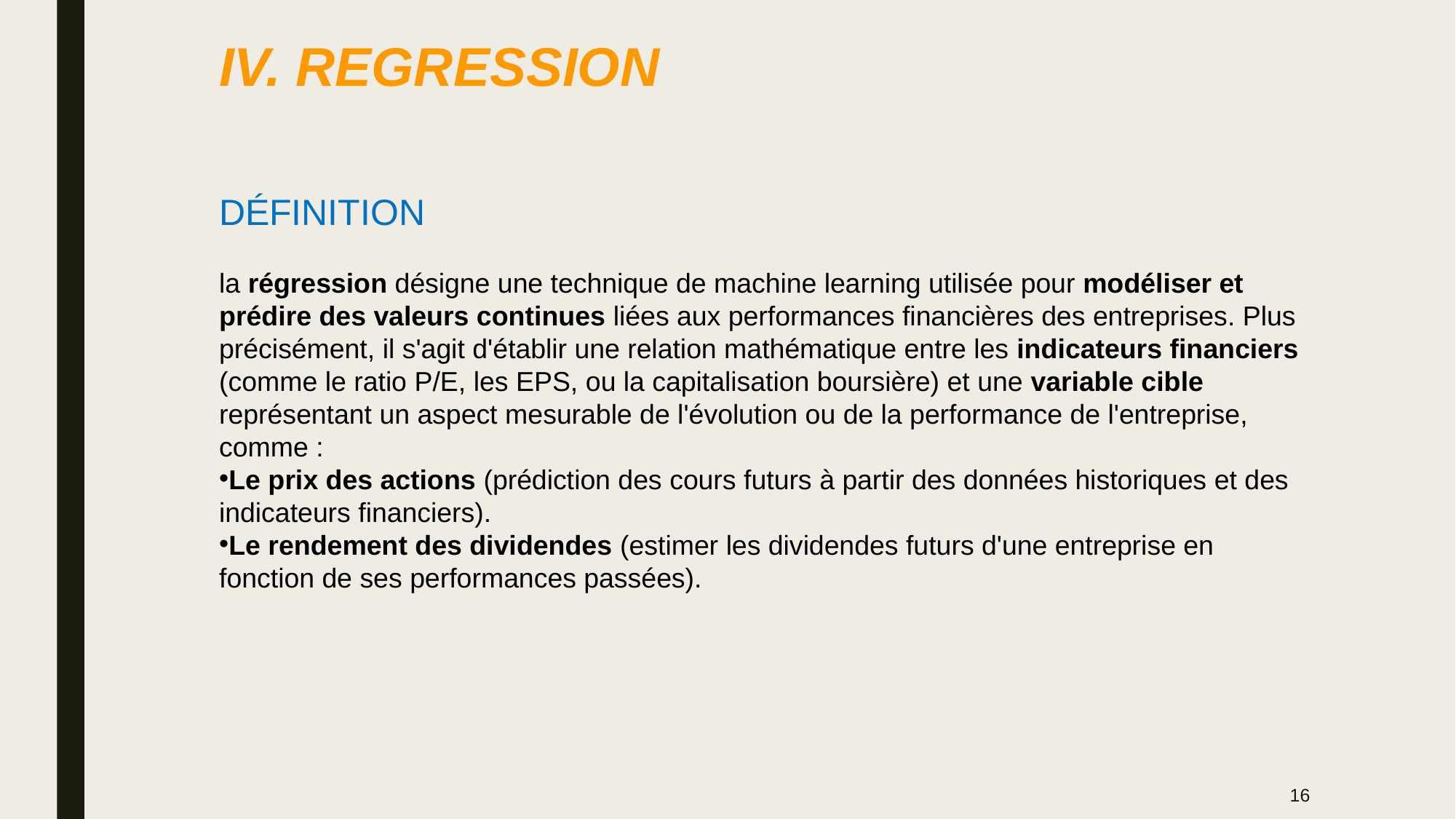

IV. REGRESSION

Définition

la régression désigne une technique de machine learning utilisée pour modéliser et prédire des valeurs continues liées aux performances financières des entreprises. Plus précisément, il s'agit d'établir une relation mathématique entre les indicateurs financiers (comme le ratio P/E, les EPS, ou la capitalisation boursière) et une variable cible représentant un aspect mesurable de l'évolution ou de la performance de l'entreprise, comme :
Le prix des actions (prédiction des cours futurs à partir des données historiques et des indicateurs financiers).
Le rendement des dividendes (estimer les dividendes futurs d'une entreprise en fonction de ses performances passées).
16